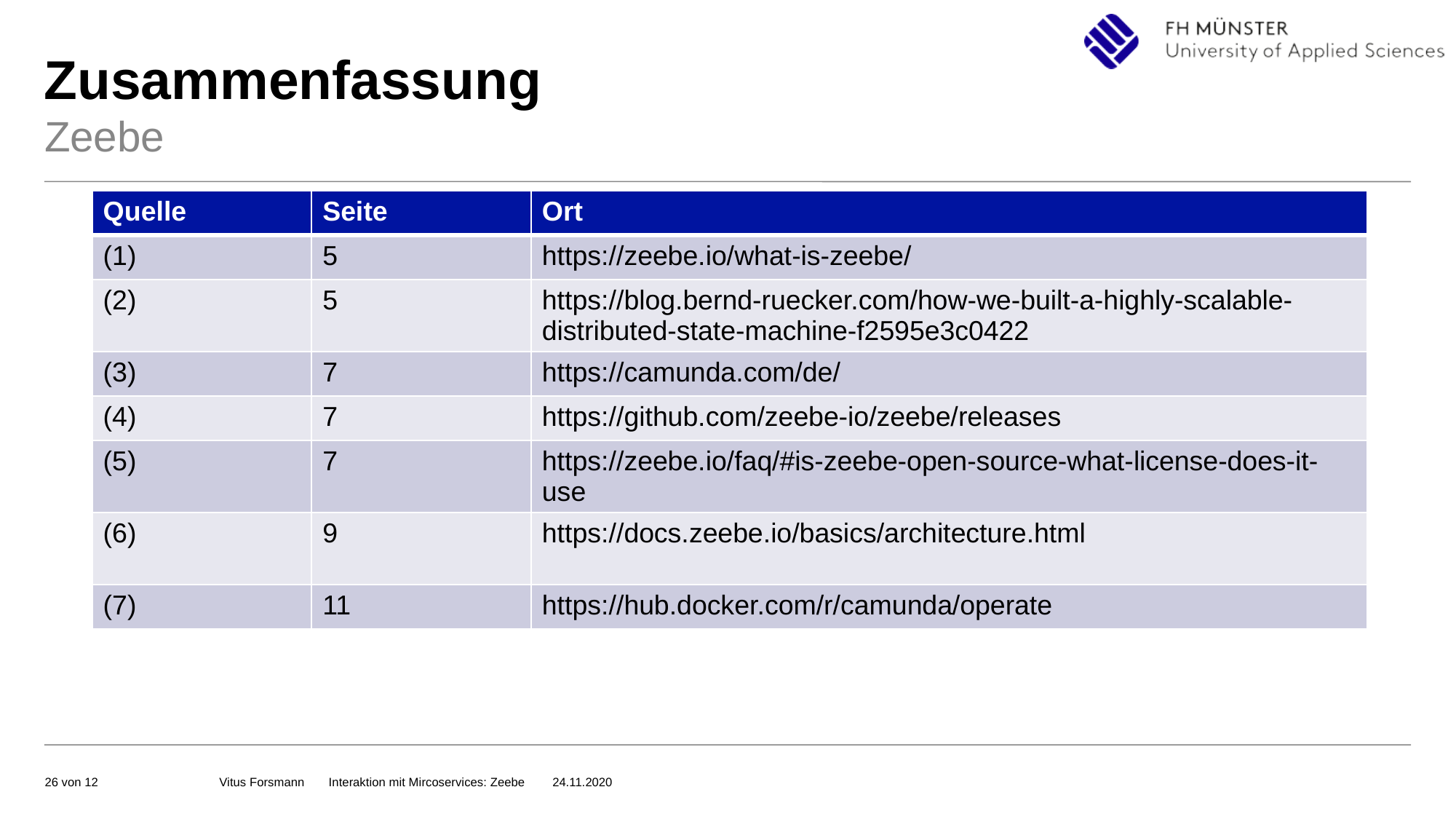

Zusammenfassung
Zeebe
| Quelle | Seite | Ort |
| --- | --- | --- |
| (1) | 5 | https://zeebe.io/what-is-zeebe/ |
| (2) | 5 | https://blog.bernd-ruecker.com/how-we-built-a-highly-scalable-distributed-state-machine-f2595e3c0422 |
| (3) | 7 | https://camunda.com/de/ |
| (4) | 7 | https://github.com/zeebe-io/zeebe/releases |
| (5) | 7 | https://zeebe.io/faq/#is-zeebe-open-source-what-license-does-it-use |
| (6) | 9 | https://docs.zeebe.io/basics/architecture.html |
| (7) | 11 | https://hub.docker.com/r/camunda/operate |
Vitus Forsmann  Interaktion mit Mircoservices: Zeebe   24.11.2020